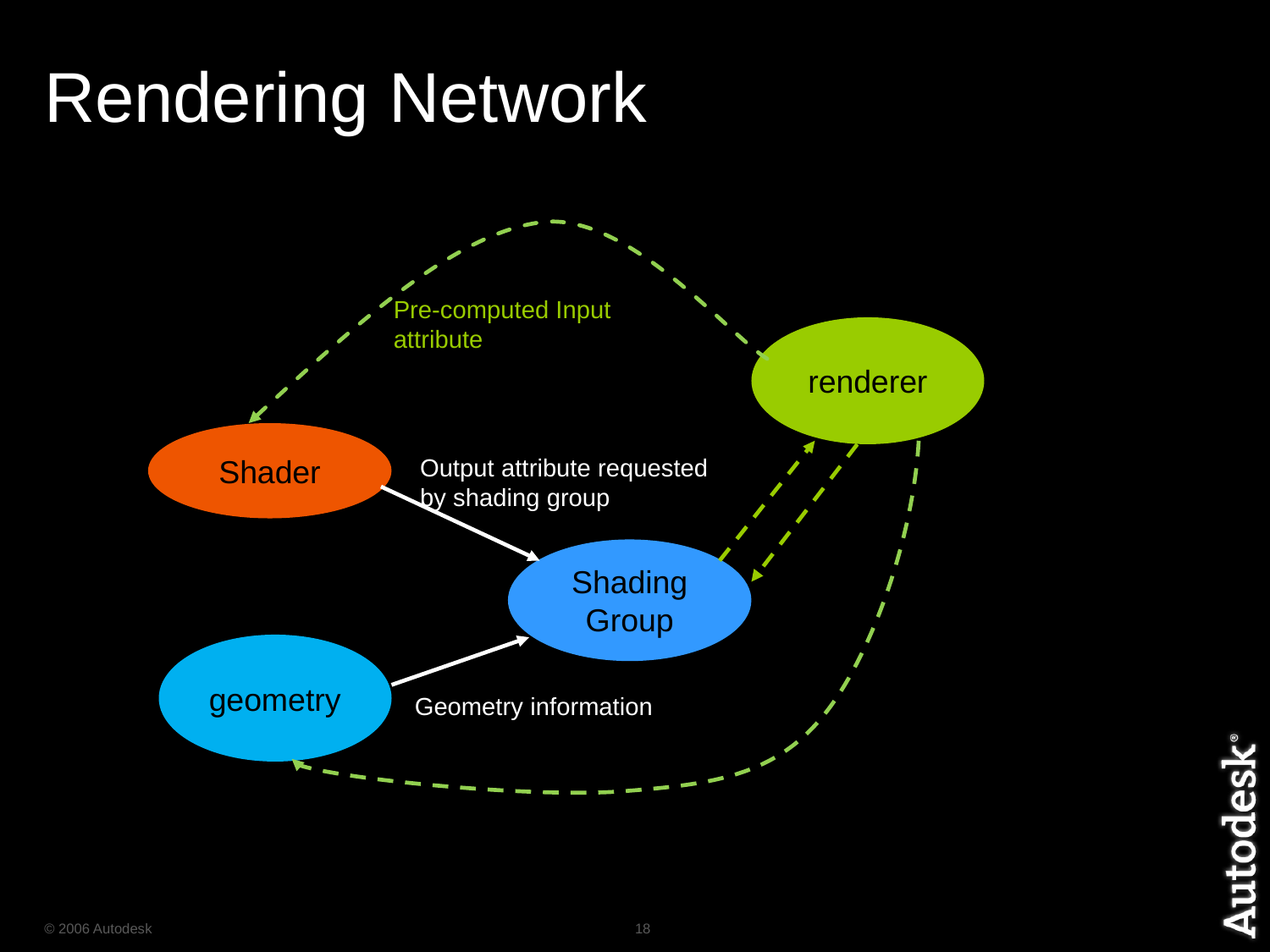

# Rendering Network

Pre-computed Input attribute
renderer
Shader

Output attribute requested by shading group

Shading Group
geometry

Geometry information